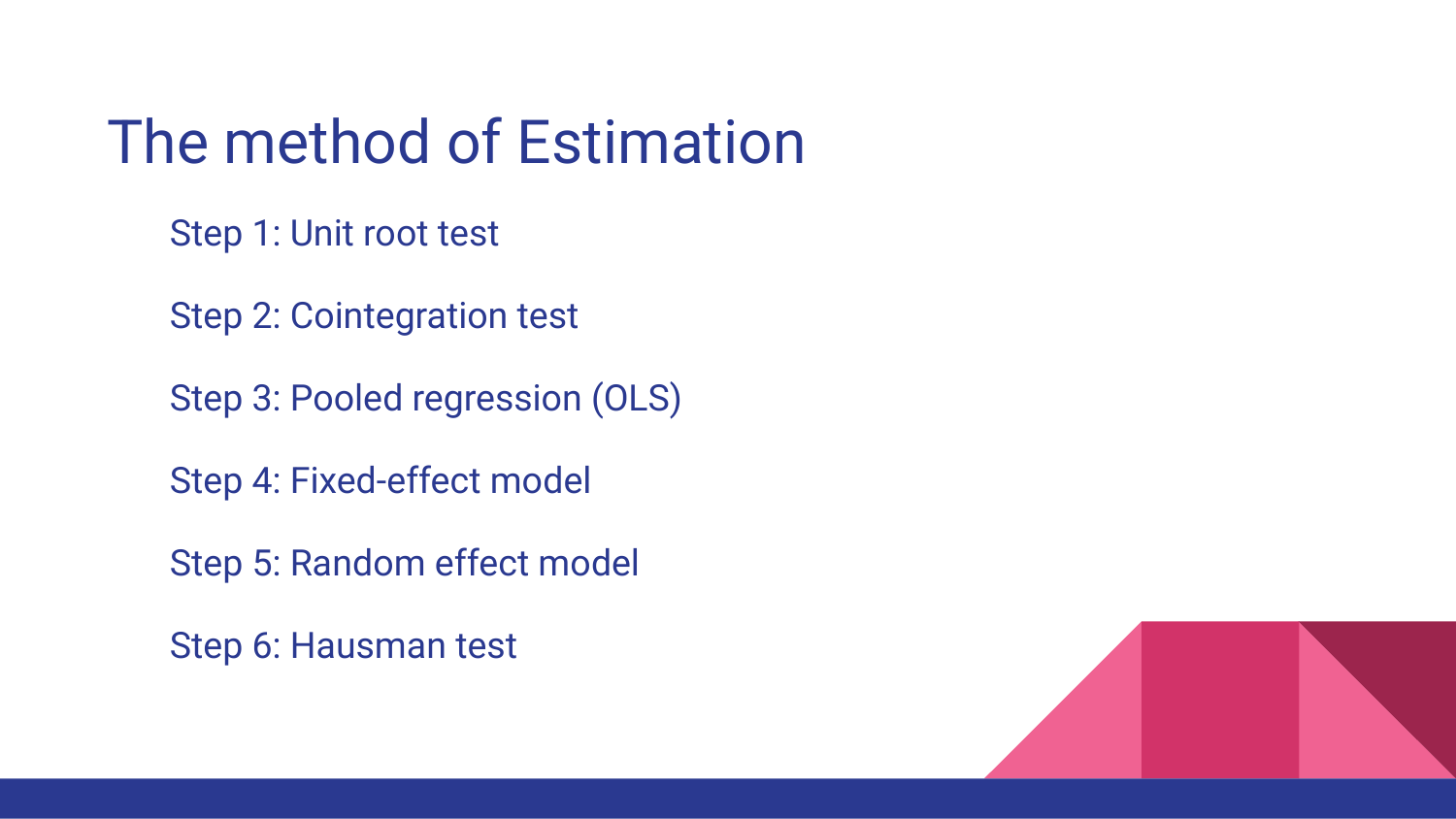

# The method of Estimation
Step 1: Unit root test
Step 2: Cointegration test
Step 3: Pooled regression (OLS)
Step 4: Fixed-effect model
Step 5: Random effect model
Step 6: Hausman test